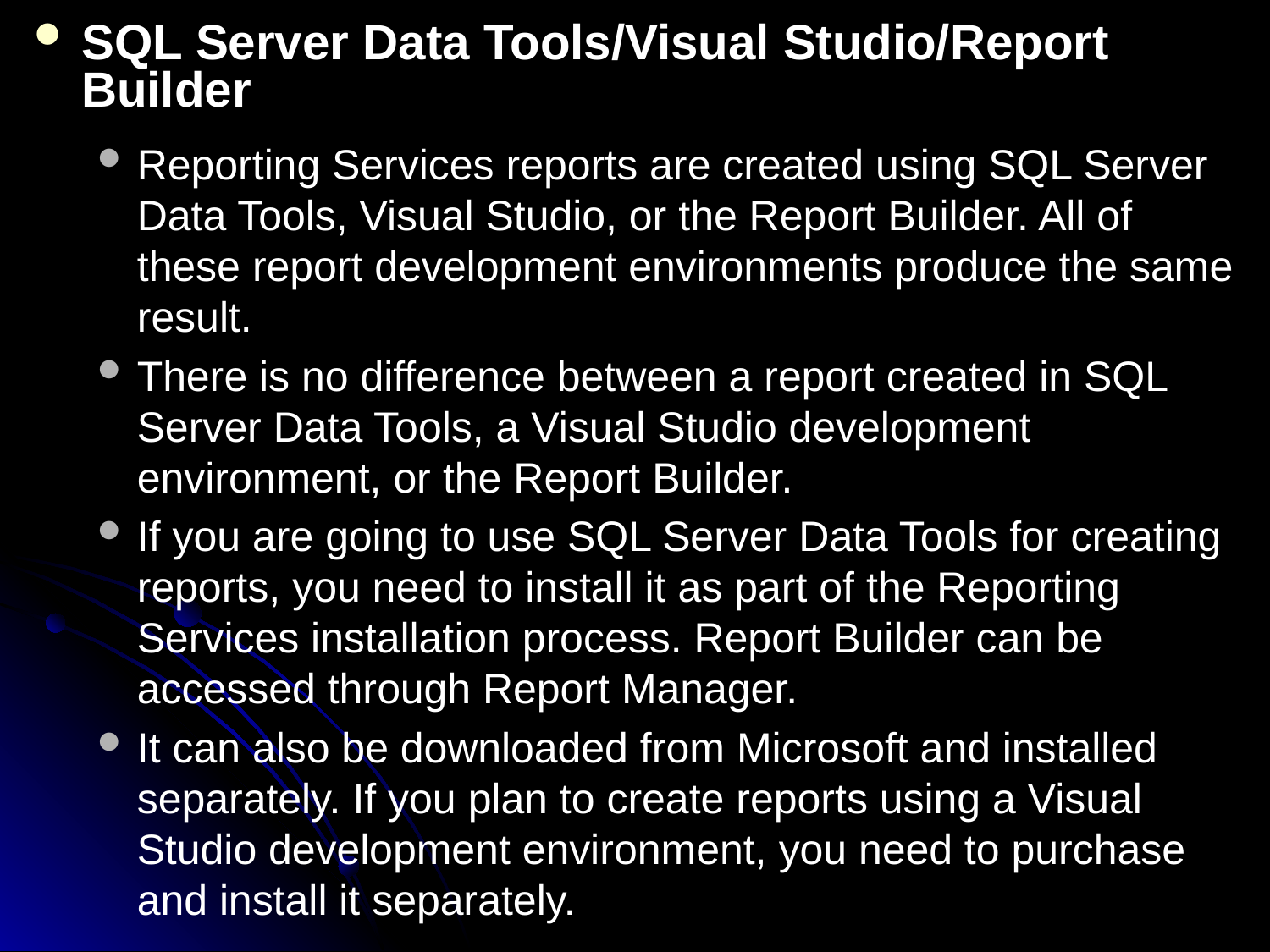

SQL Server Data Tools/Visual Studio/Report Builder

Reporting Services reports are created using SQL Server Data Tools, Visual Studio, or the Report Builder. All of these report development environments produce the same result.
There is no difference between a report created in SQL Server Data Tools, a Visual Studio development environment, or the Report Builder.
If you are going to use SQL Server Data Tools for creating reports, you need to install it as part of the Reporting Services installation process. Report Builder can be accessed through Report Manager.
It can also be downloaded from Microsoft and installed separately. If you plan to create reports using a Visual Studio development environment, you need to purchase and install it separately.